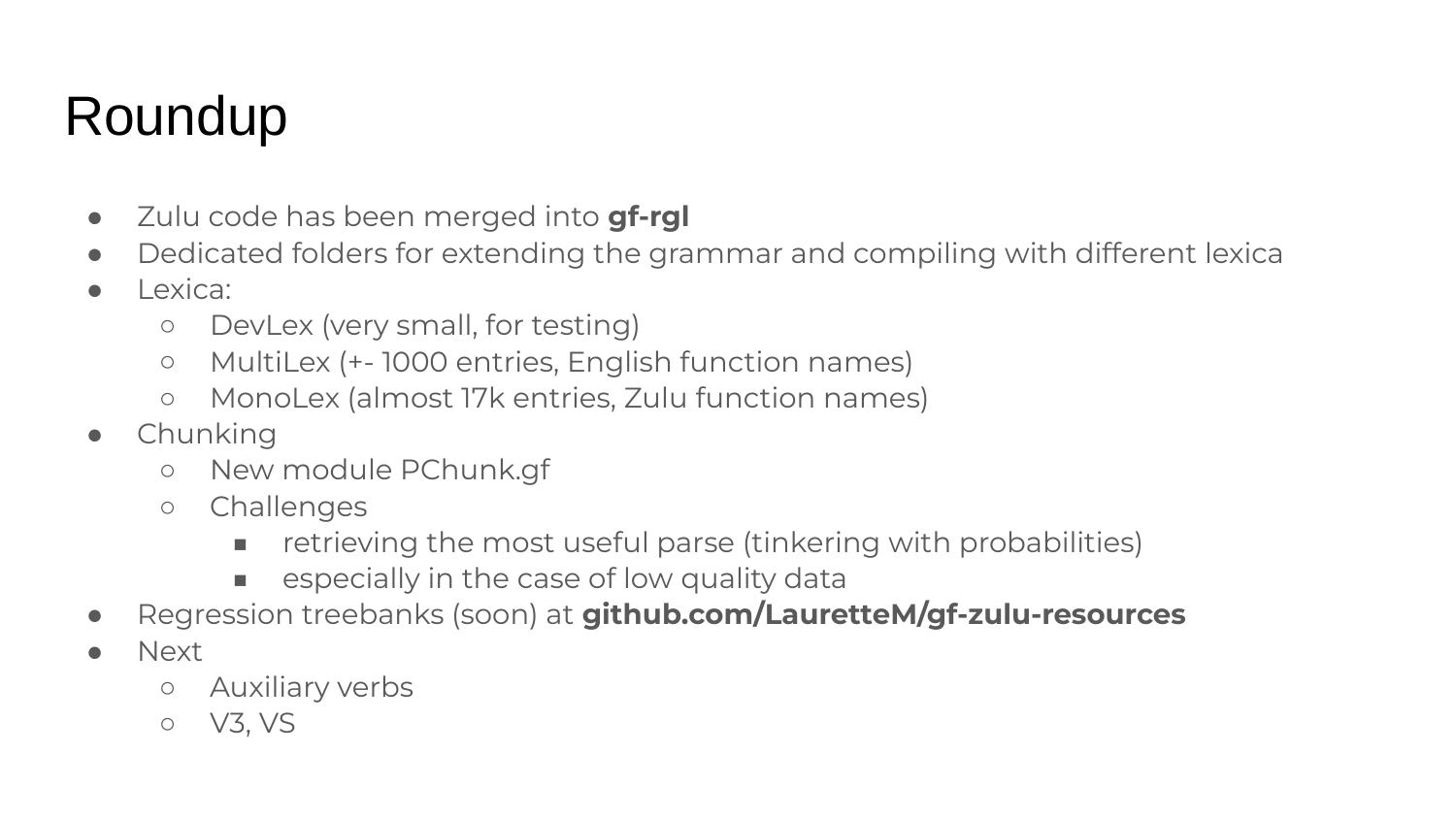

# Roundup
Zulu code has been merged into gf-rgl
Dedicated folders for extending the grammar and compiling with different lexica
Lexica:
DevLex (very small, for testing)
MultiLex (+- 1000 entries, English function names)
MonoLex (almost 17k entries, Zulu function names)
Chunking
New module PChunk.gf
Challenges
retrieving the most useful parse (tinkering with probabilities)
especially in the case of low quality data
Regression treebanks (soon) at github.com/LauretteM/gf-zulu-resources
Next
Auxiliary verbs
V3, VS